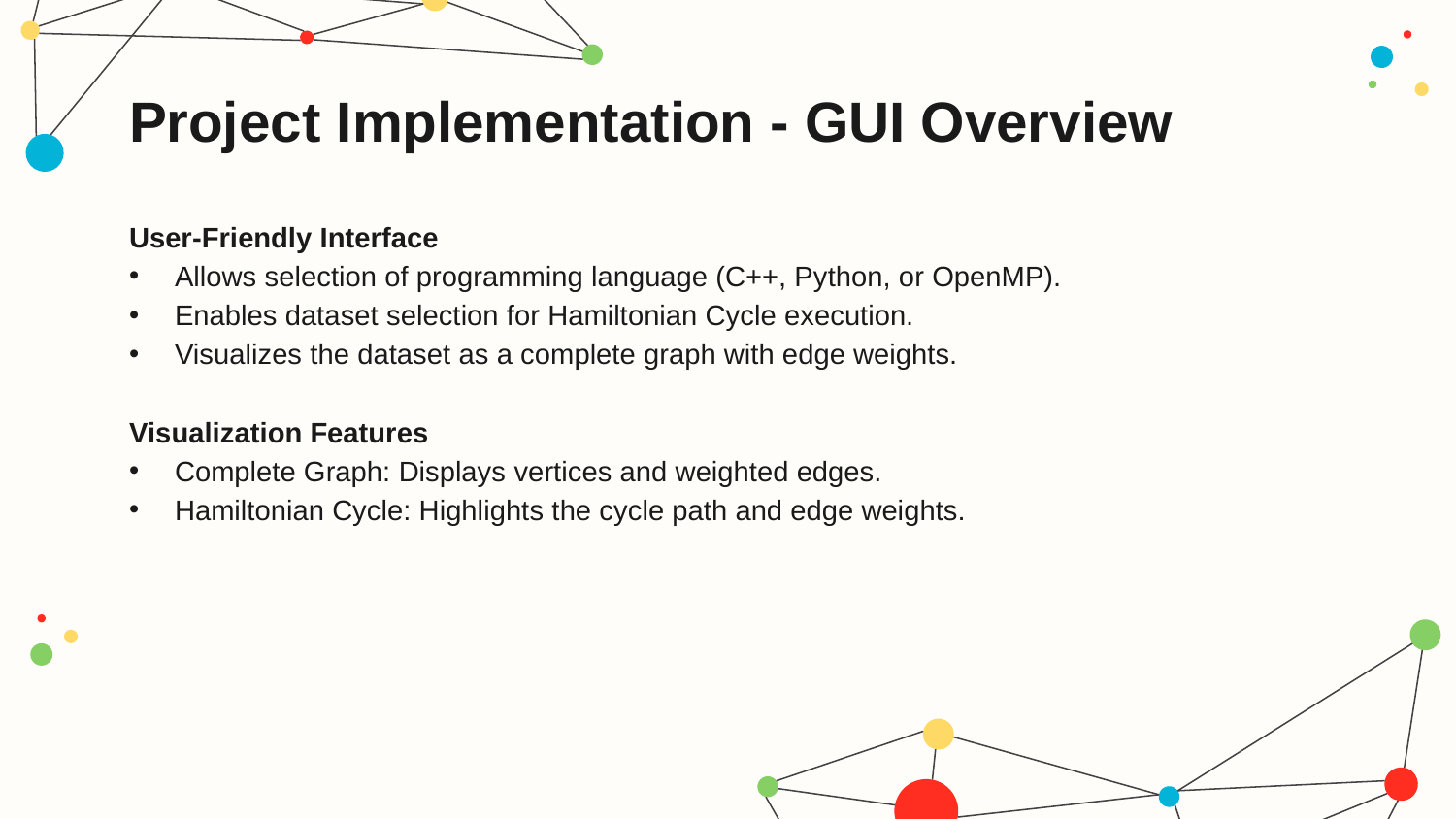

# Project Implementation - GUI Overview
User-Friendly Interface
Allows selection of programming language (C++, Python, or OpenMP).
Enables dataset selection for Hamiltonian Cycle execution.
Visualizes the dataset as a complete graph with edge weights.

Visualization Features
Complete Graph: Displays vertices and weighted edges.
Hamiltonian Cycle: Highlights the cycle path and edge weights.